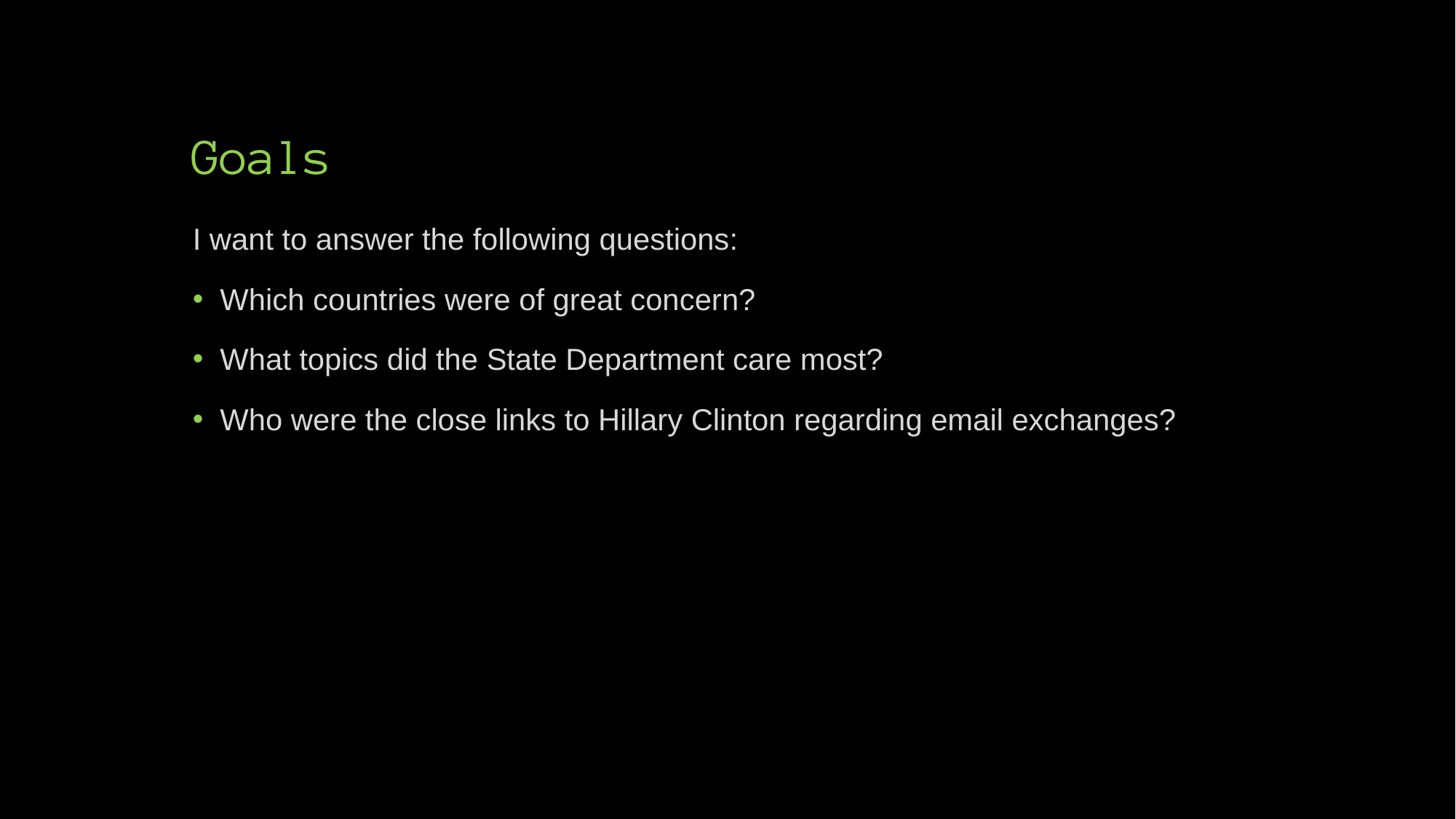

# Goals
I want to answer the following questions:
Which countries were of great concern?
What topics did the State Department care most?
Who were the close links to Hillary Clinton regarding email exchanges?